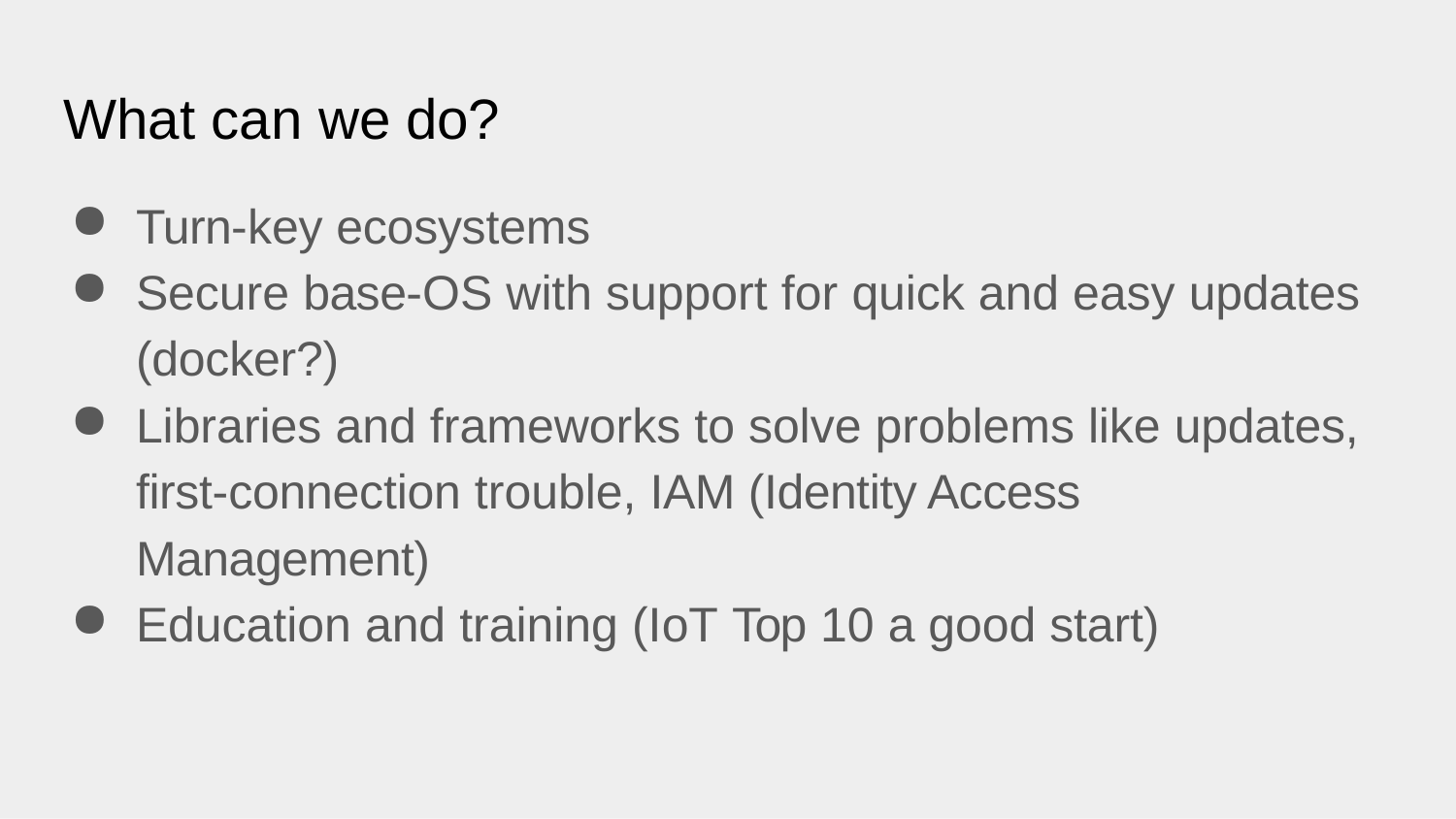

# What can we do?
Turn-key ecosystems
Secure base-OS with support for quick and easy updates (docker?)
Libraries and frameworks to solve problems like updates, first-connection trouble, IAM (Identity Access Management)
Education and training (IoT Top 10 a good start)